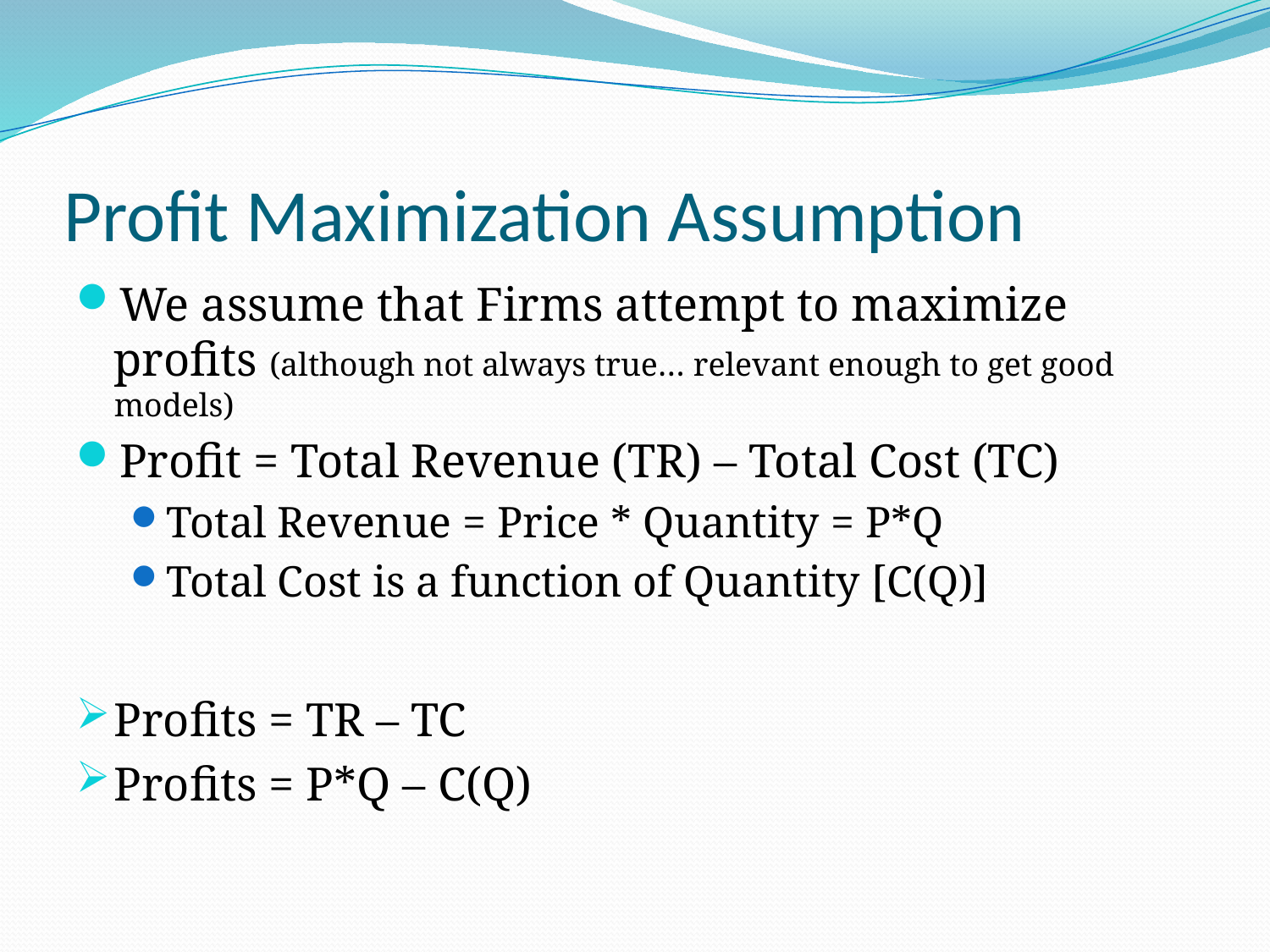

# Profit Maximization Assumption
We assume that Firms attempt to maximize profits (although not always true… relevant enough to get good models)
Profit = Total Revenue (TR) – Total Cost (TC)
Total Revenue = Price * Quantity = P*Q
Total Cost is a function of Quantity [C(Q)]

Profits = TR – TC
Profits = P*Q – C(Q)